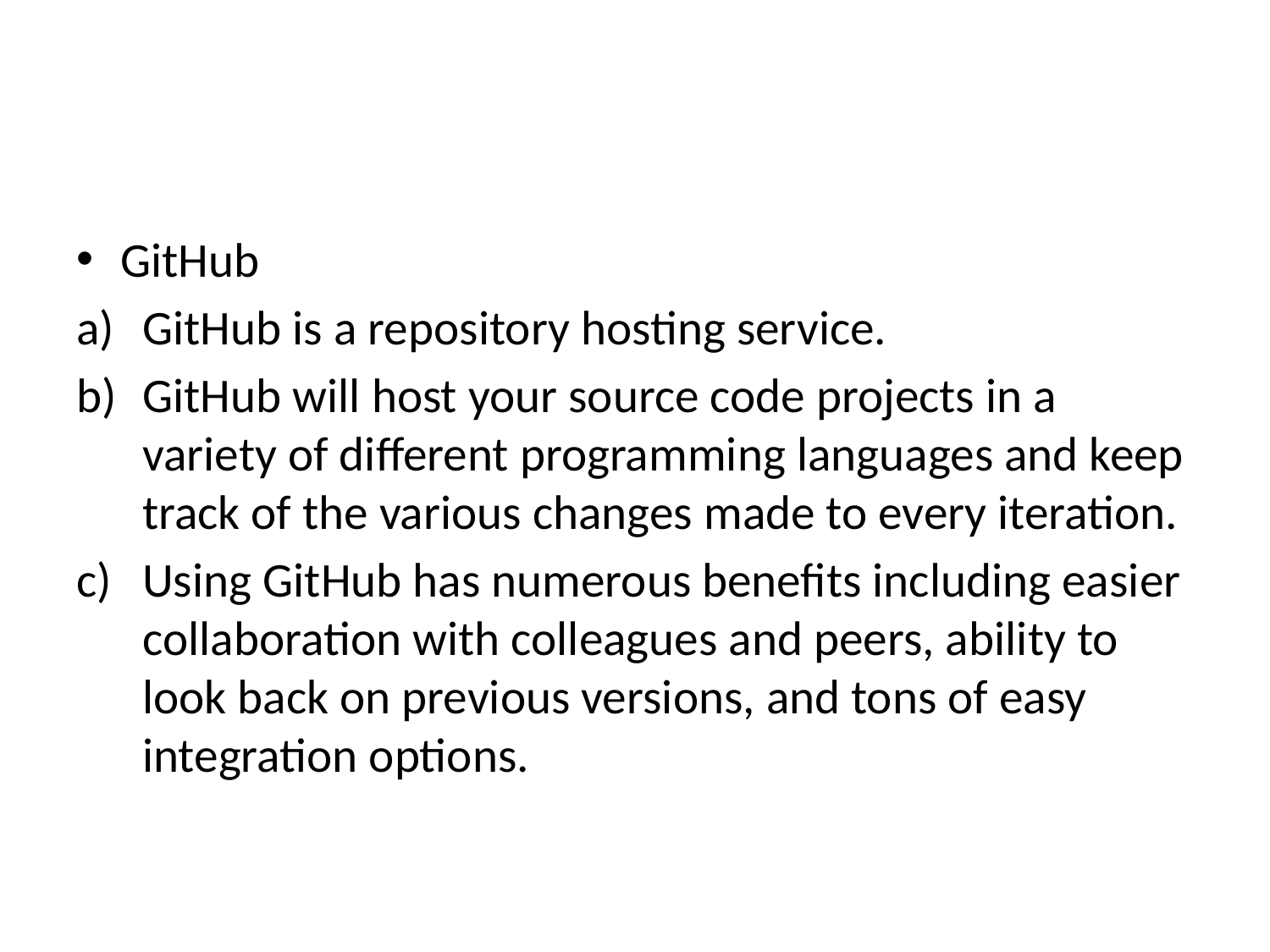

GitHub
GitHub is a repository hosting service.
GitHub will host your source code projects in a variety of different programming languages and keep track of the various changes made to every iteration.
Using GitHub has numerous benefits including easier collaboration with colleagues and peers, ability to look back on previous versions, and tons of easy integration options.